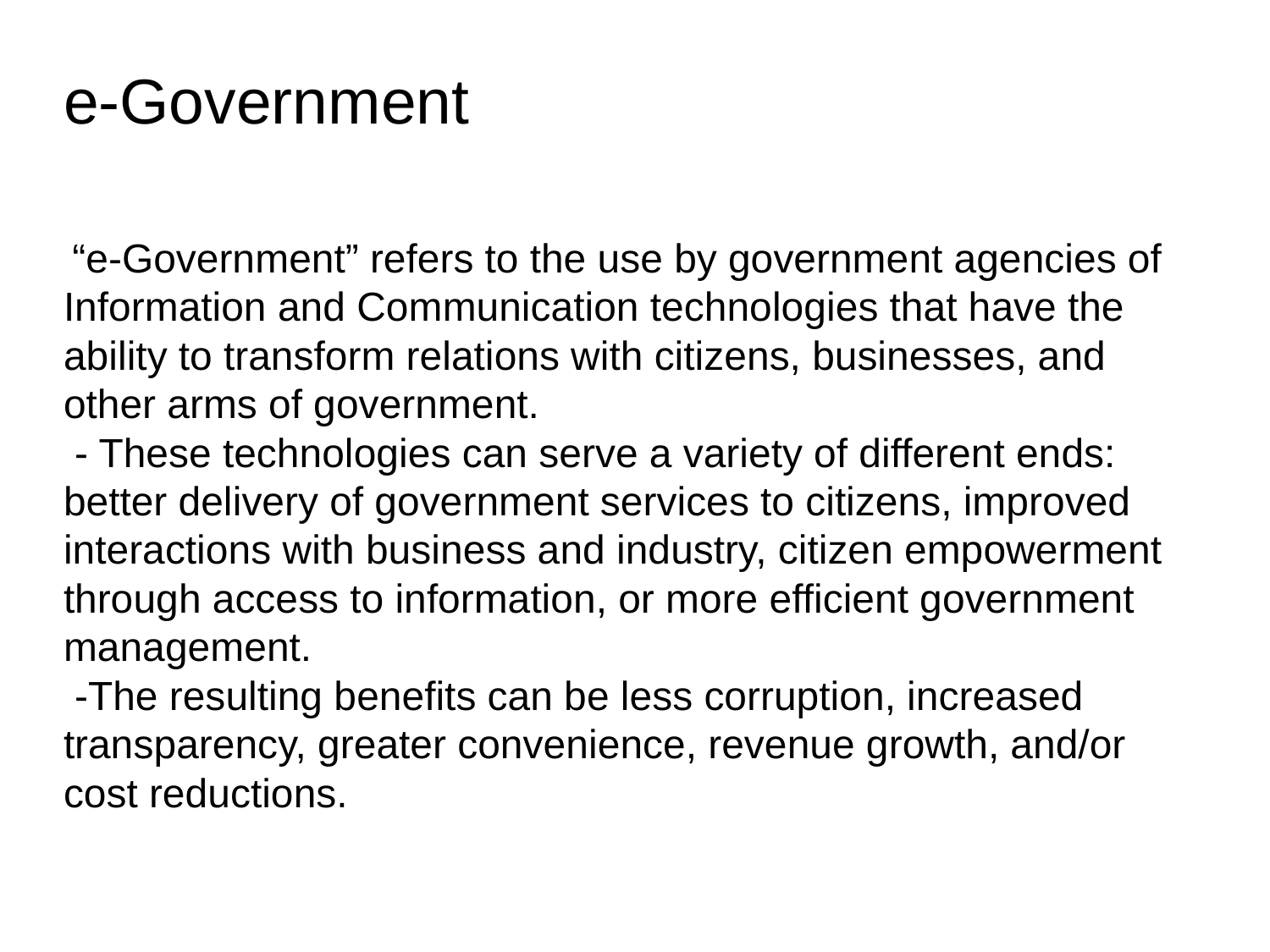

# e-Government
 “e-Government” refers to the use by government agencies of Information and Communication technologies that have the ability to transform relations with citizens, businesses, and other arms of government.
 - These technologies can serve a variety of different ends: better delivery of government services to citizens, improved interactions with business and industry, citizen empowerment through access to information, or more efficient government management.
 -The resulting benefits can be less corruption, increased transparency, greater convenience, revenue growth, and/or cost reductions.